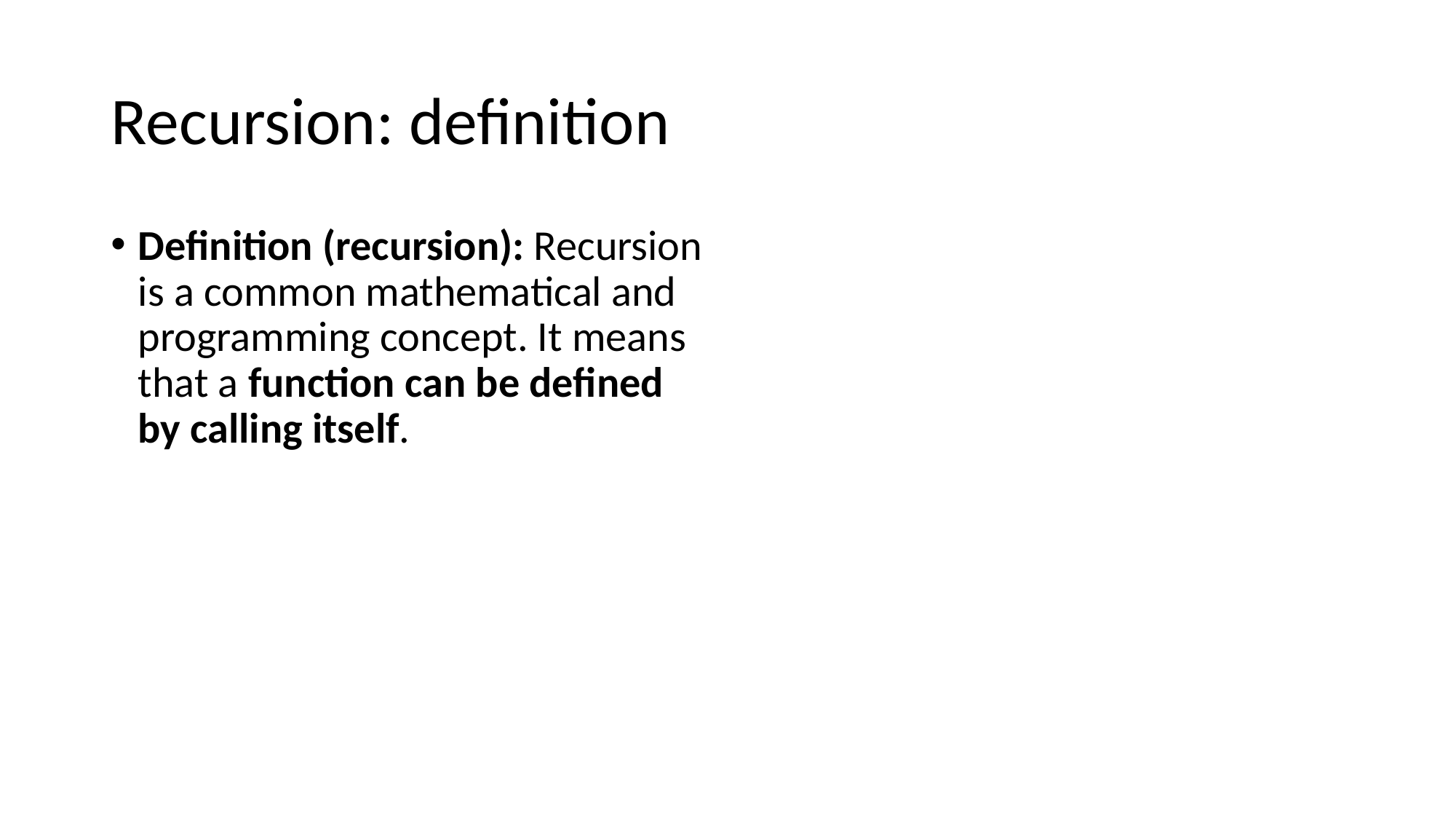

# Recursion: definition
Definition (recursion): Recursion is a common mathematical and programming concept. It means that a function can be defined by calling itself.